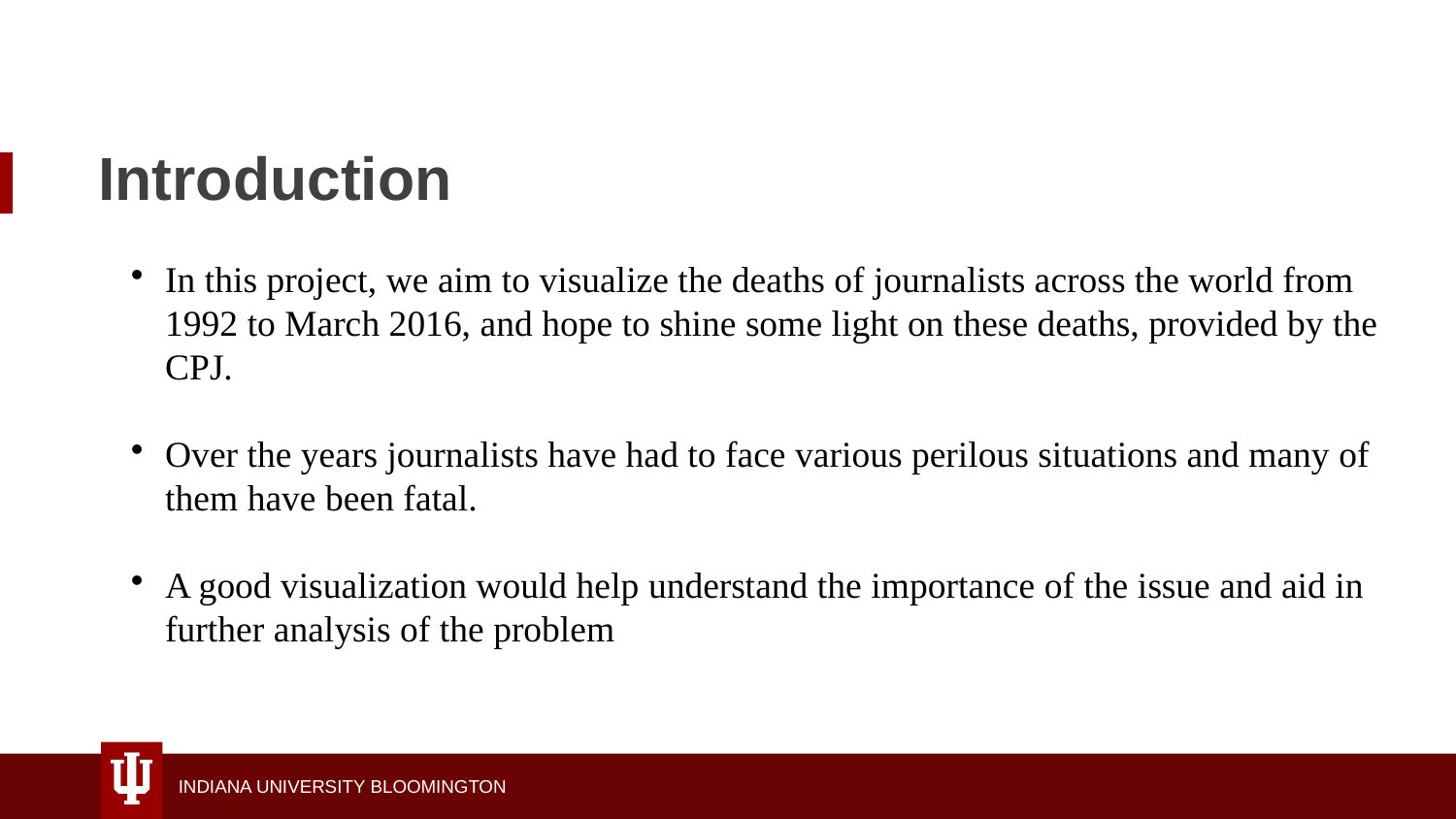

Introduction
In this project, we aim to visualize the deaths of journalists across the world from 1992 to March 2016, and hope to shine some light on these deaths, provided by the CPJ.

Over the years journalists have had to face various perilous situations and many of them have been fatal.

A good visualization would help understand the importance of the issue and aid in further analysis of the problem